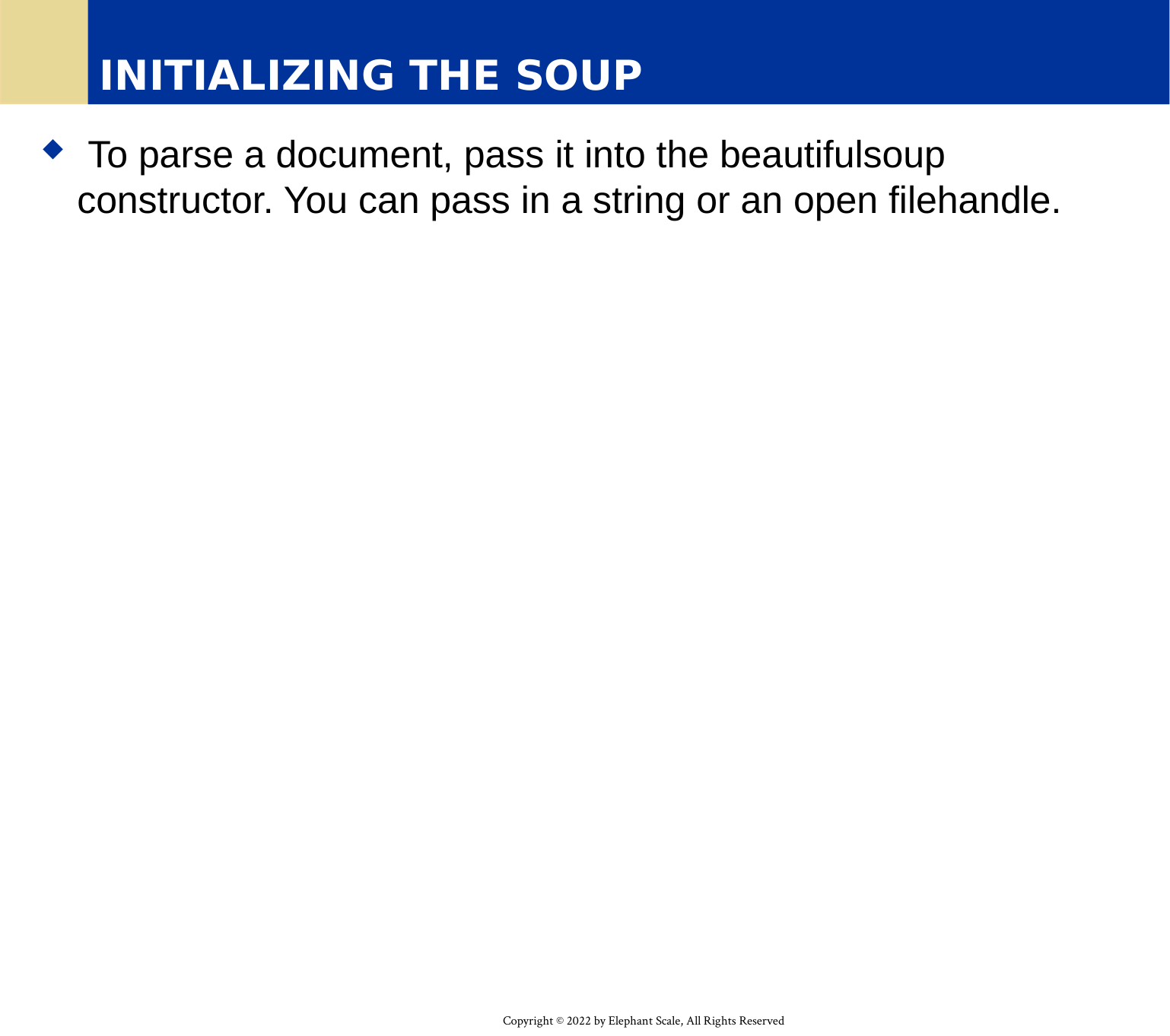

# INITIALIZING THE SOUP
 To parse a document, pass it into the beautifulsoup constructor. You can pass in a string or an open filehandle.
Copyright © 2022 by Elephant Scale, All Rights Reserved